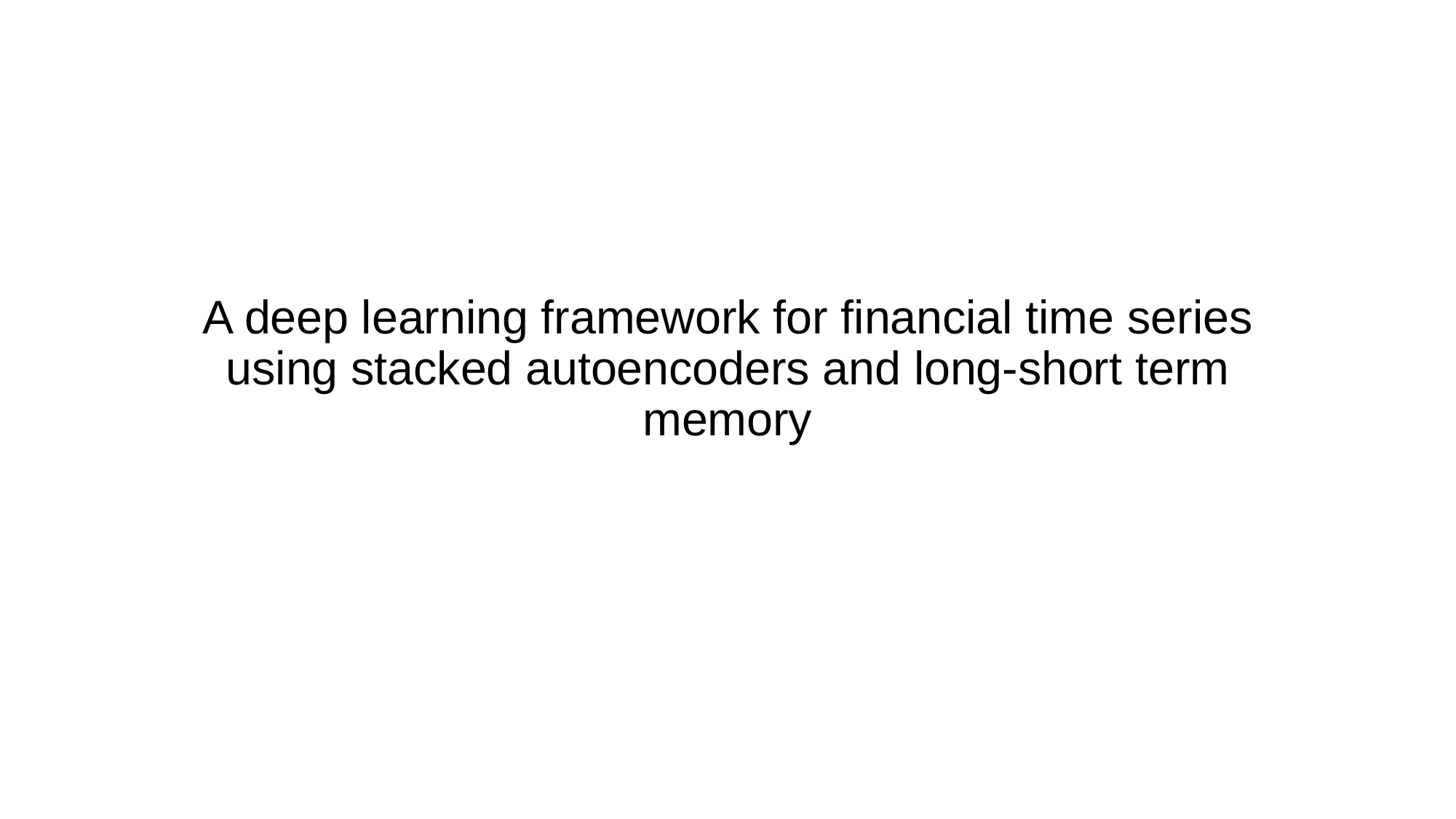

# A deep learning framework for financial time series using stacked autoencoders and long-short term memory